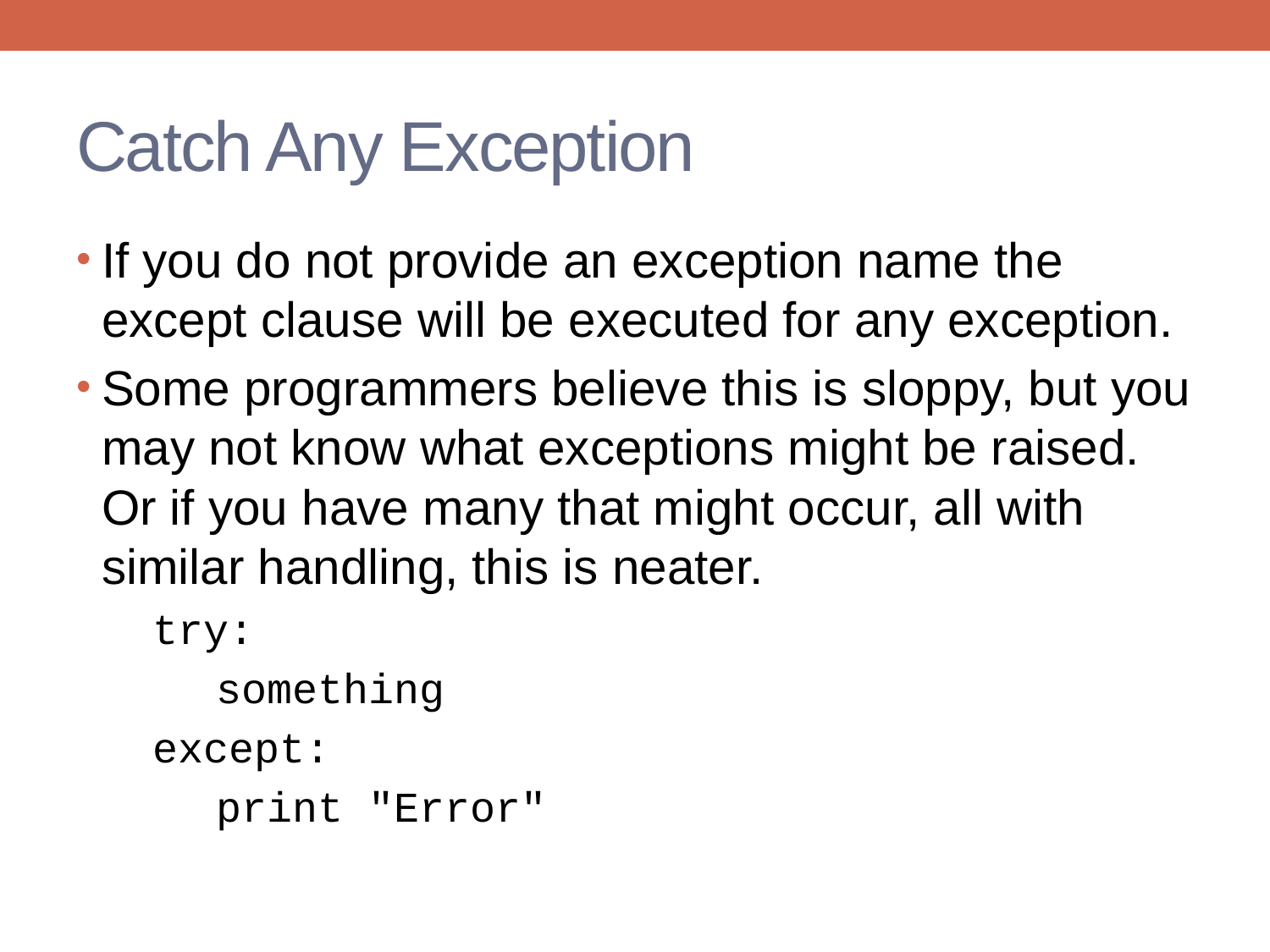

# Catch Any Exception
If you do not provide an exception name the except clause will be executed for any exception.
Some programmers believe this is sloppy, but you may not know what exceptions might be raised.  Or if you have many that might occur, all with similar handling, this is neater.
   try:
    something
   except:
    print "Error"